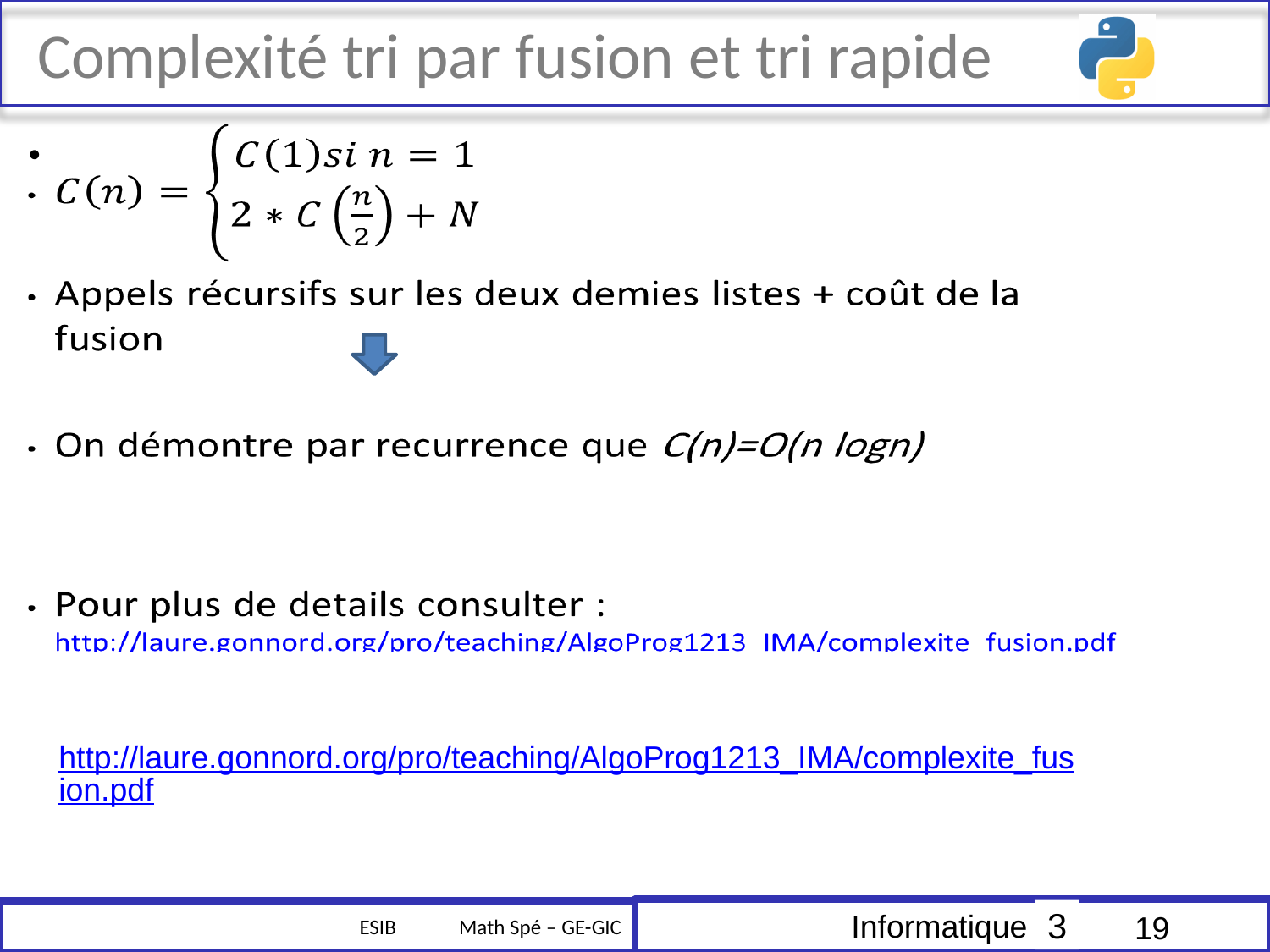

# Complexité tri par fusion et tri rapide

http://laure.gonnord.org/pro/teaching/AlgoProg1213_IMA/complexite_fusion.pdf
19